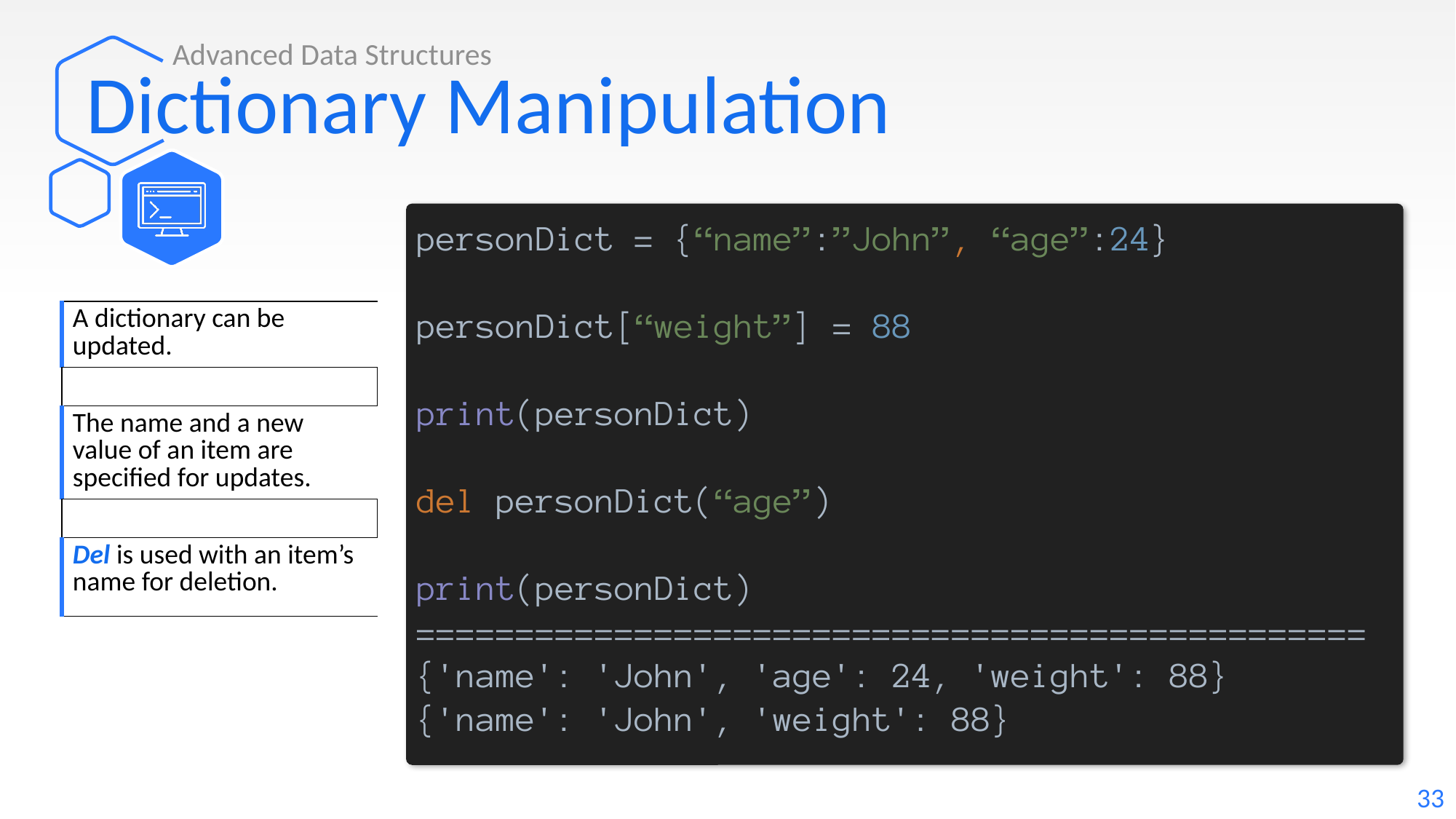

Advanced Data Structures

# Dictionary Manipulation
personDict = {“name”:”John”, “age”:24}

personDict[“weight”] = 88

print(personDict)

del personDict(“age”)

print(personDict)
================================================
{'name': 'John', 'age': 24, 'weight': 88}
{'name': 'John', 'weight': 88}
| A dictionary can be updated. |
| --- |
|  |
| The name and a new value of an item are specified for updates. |
|  |
| Del is used with an item’s name for deletion. |